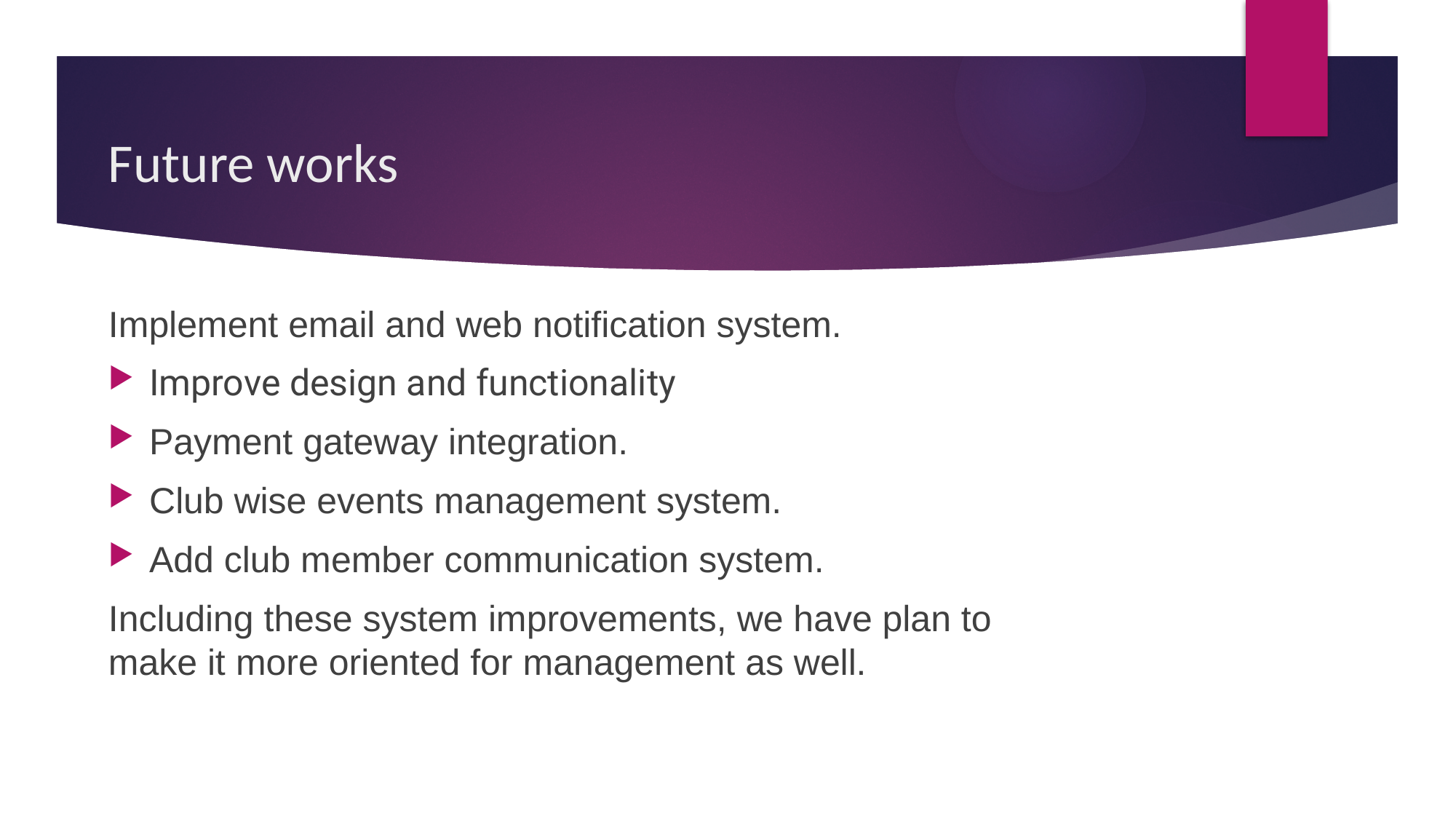

# Future works
Implement email and web notification system.
Improve design and functionality
Payment gateway integration.
Club wise events management system.
Add club member communication system.
Including these system improvements, we have plan to make it more oriented for management as well.